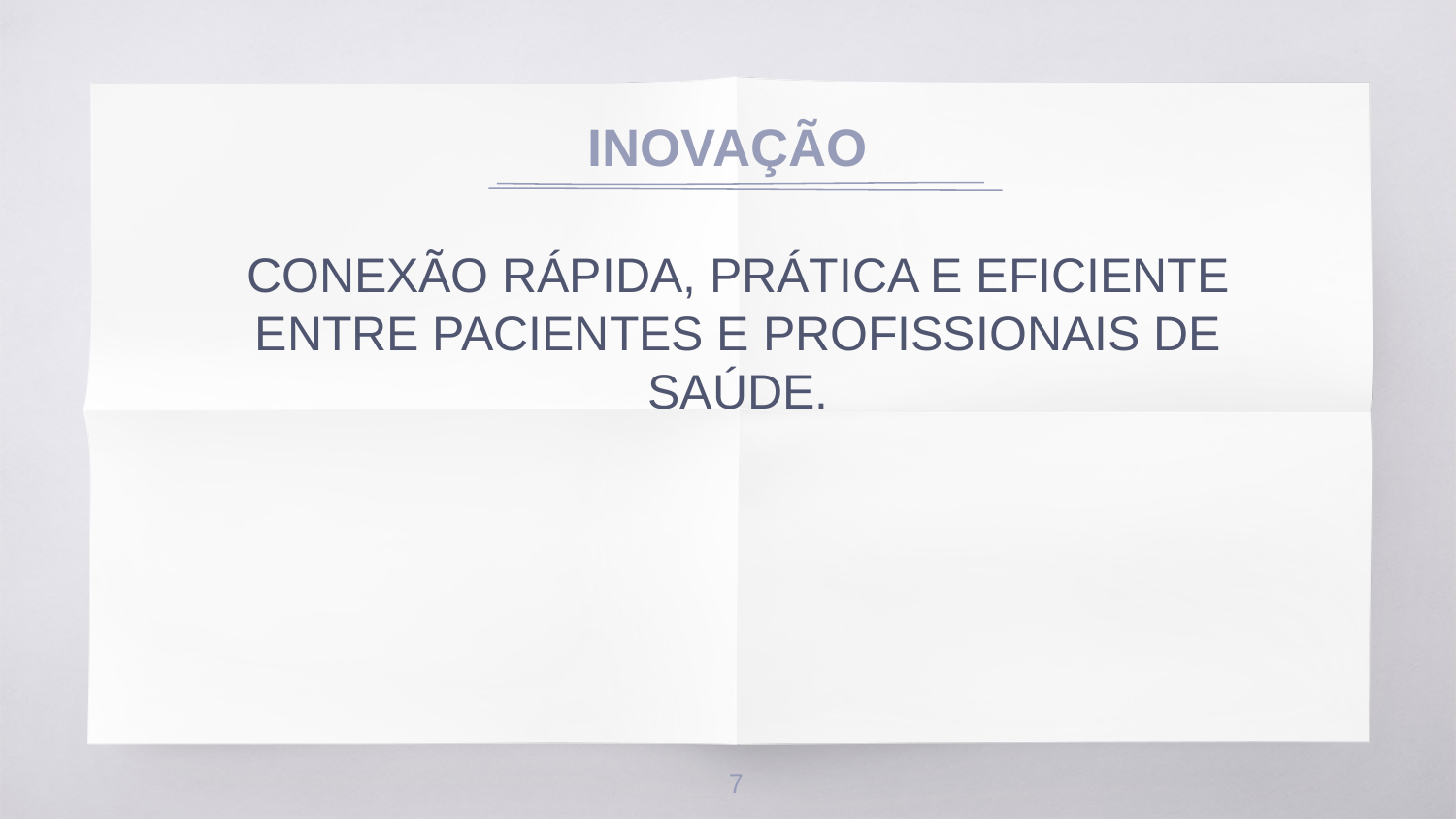

# INOVAÇÃO
CONEXÃO RÁPIDA, PRÁTICA E EFICIENTE ENTRE PACIENTES E PROFISSIONAIS DE SAÚDE.
7